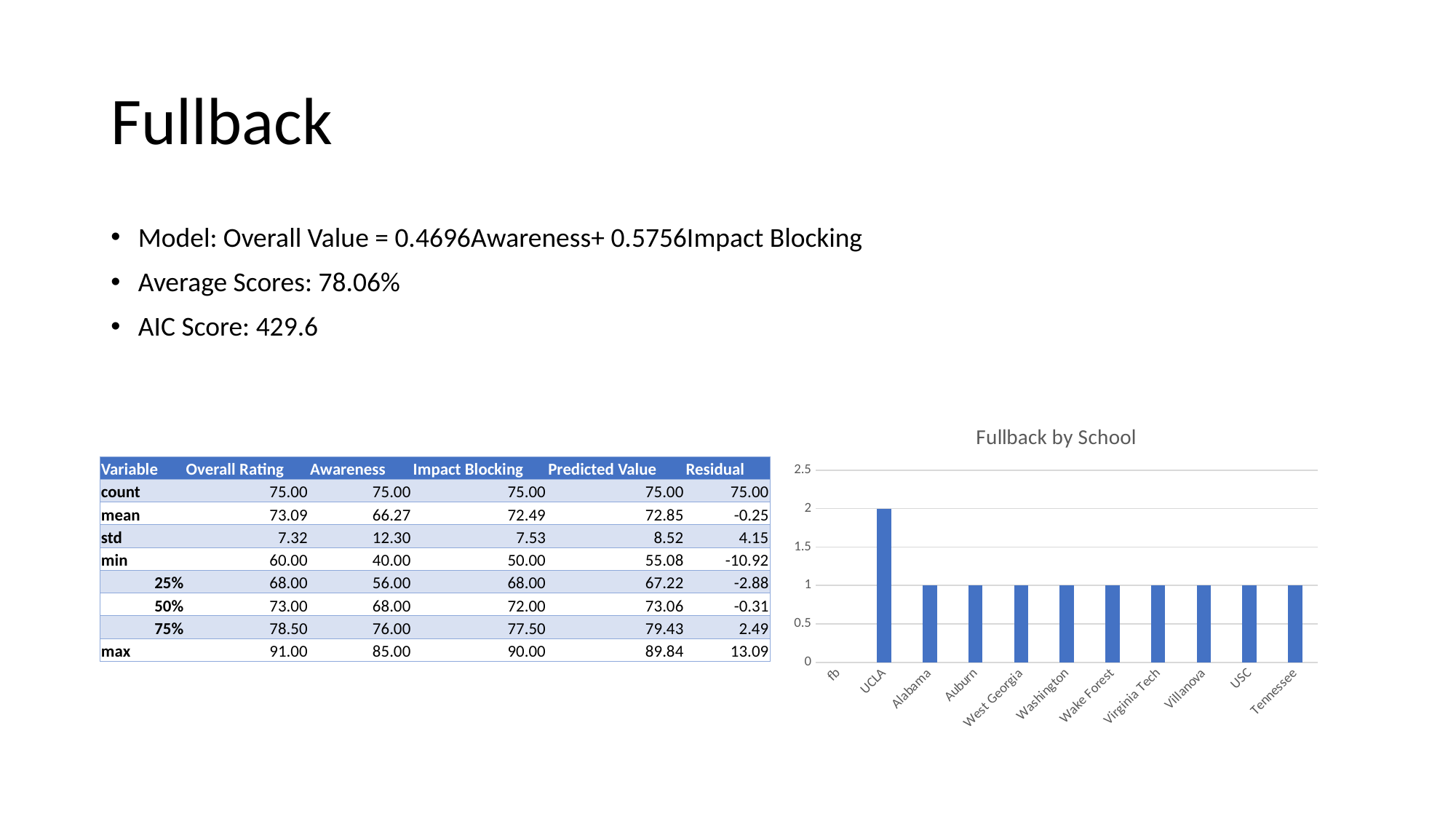

# Fullback
Model: Overall Value = 0.4696Awareness+ 0.5756Impact Blocking
Average Scores: 78.06%
AIC Score: 429.6

### Chart: Fullback by School

| Category |  |
|---|---|
| fb | None |
| UCLA | 2.0 |
| Alabama | 1.0 |
| Auburn | 1.0 |
| West Georgia | 1.0 |
| Washington | 1.0 |
| Wake Forest | 1.0 |
| Virginia Tech | 1.0 |
| Villanova | 1.0 |
| USC | 1.0 |
| Tennessee | 1.0 |
| Variable | Overall Rating | Awareness | Impact Blocking | Predicted Value | Residual |
| --- | --- | --- | --- | --- | --- |
| count | 75.00 | 75.00 | 75.00 | 75.00 | 75.00 |
| mean | 73.09 | 66.27 | 72.49 | 72.85 | -0.25 |
| std | 7.32 | 12.30 | 7.53 | 8.52 | 4.15 |
| min | 60.00 | 40.00 | 50.00 | 55.08 | -10.92 |
| 25% | 68.00 | 56.00 | 68.00 | 67.22 | -2.88 |
| 50% | 73.00 | 68.00 | 72.00 | 73.06 | -0.31 |
| 75% | 78.50 | 76.00 | 77.50 | 79.43 | 2.49 |
| max | 91.00 | 85.00 | 90.00 | 89.84 | 13.09 |